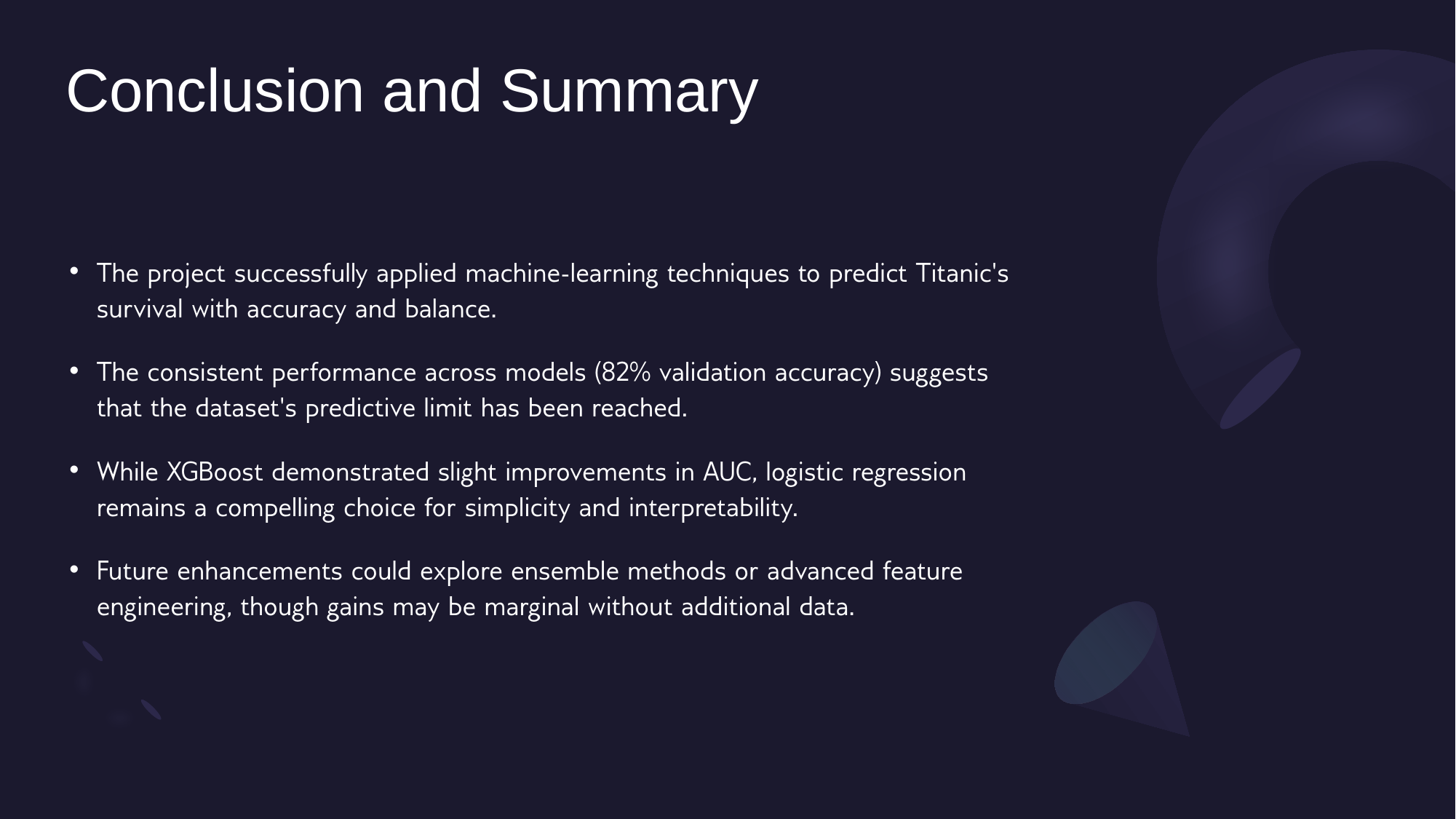

# Conclusion and Summary
The project successfully applied machine-learning techniques to predict Titanic's survival with accuracy and balance.
The consistent performance across models (82% validation accuracy) suggests that the dataset's predictive limit has been reached.
While XGBoost demonstrated slight improvements in AUC, logistic regression remains a compelling choice for simplicity and interpretability.
Future enhancements could explore ensemble methods or advanced feature engineering, though gains may be marginal without additional data.